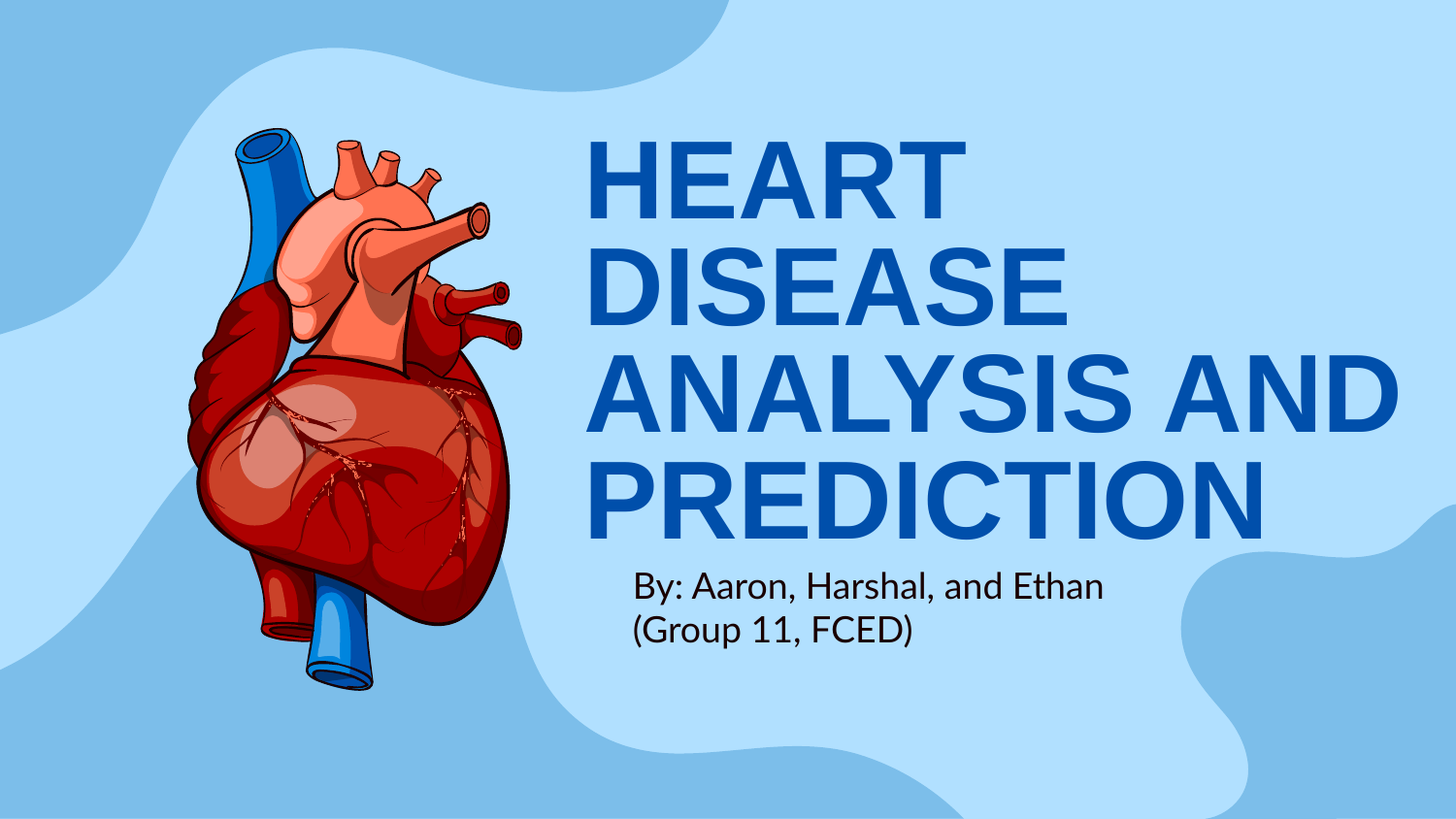

# HEART DISEASE ANALYSIS AND PREDICTION
By: Aaron, Harshal, and Ethan (Group 11, FCED)